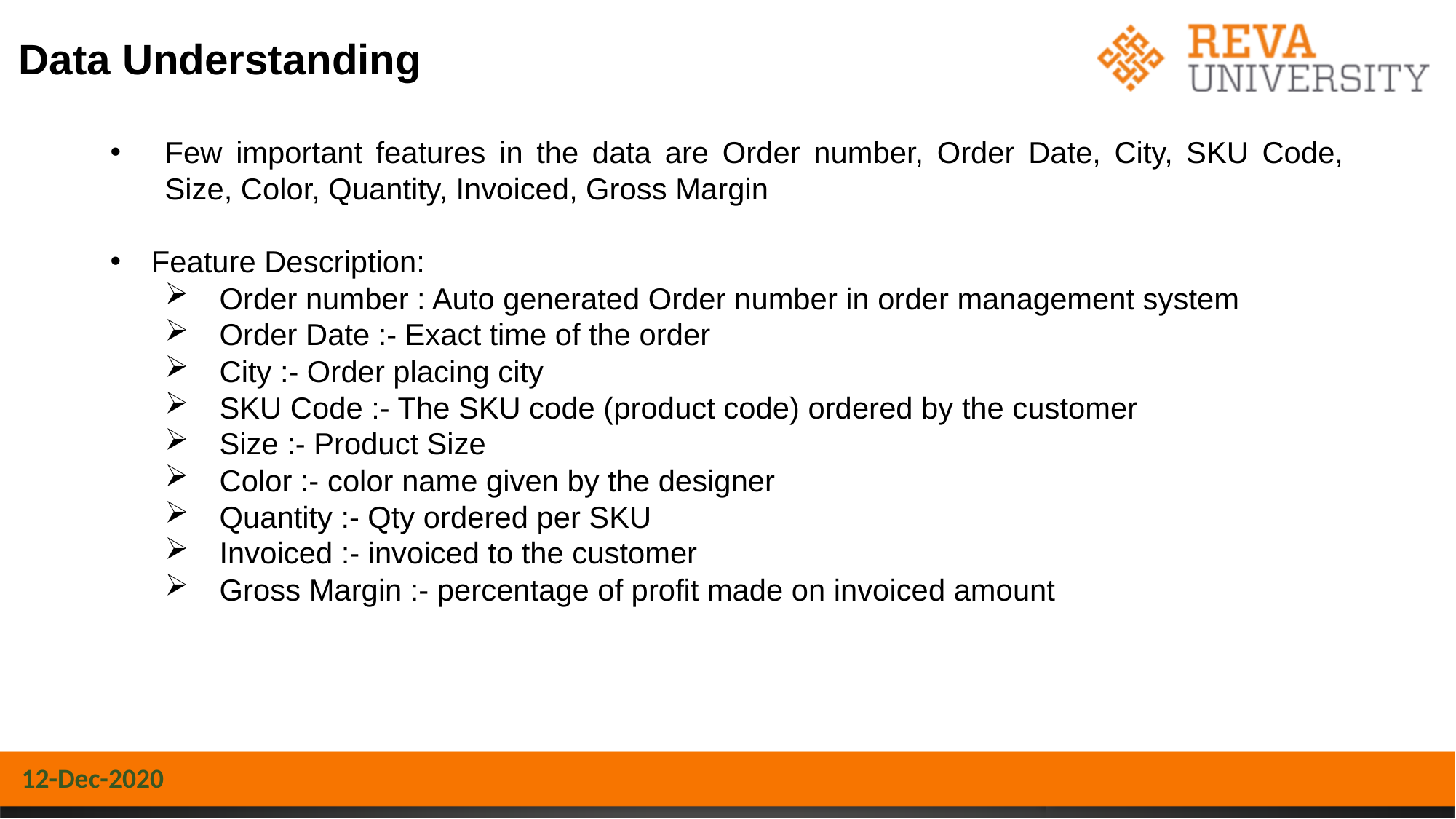

# Data Understanding
Few important features in the data are Order number, Order Date, City, SKU Code, Size, Color, Quantity, Invoiced, Gross Margin

Feature Description:
Order number : Auto generated Order number in order management system
Order Date :- Exact time of the order
City :- Order placing city
SKU Code :- The SKU code (product code) ordered by the customer
Size :- Product Size
Color :- color name given by the designer
Quantity :- Qty ordered per SKU
Invoiced :- invoiced to the customer
Gross Margin :- percentage of profit made on invoiced amount

12-Dec-2020